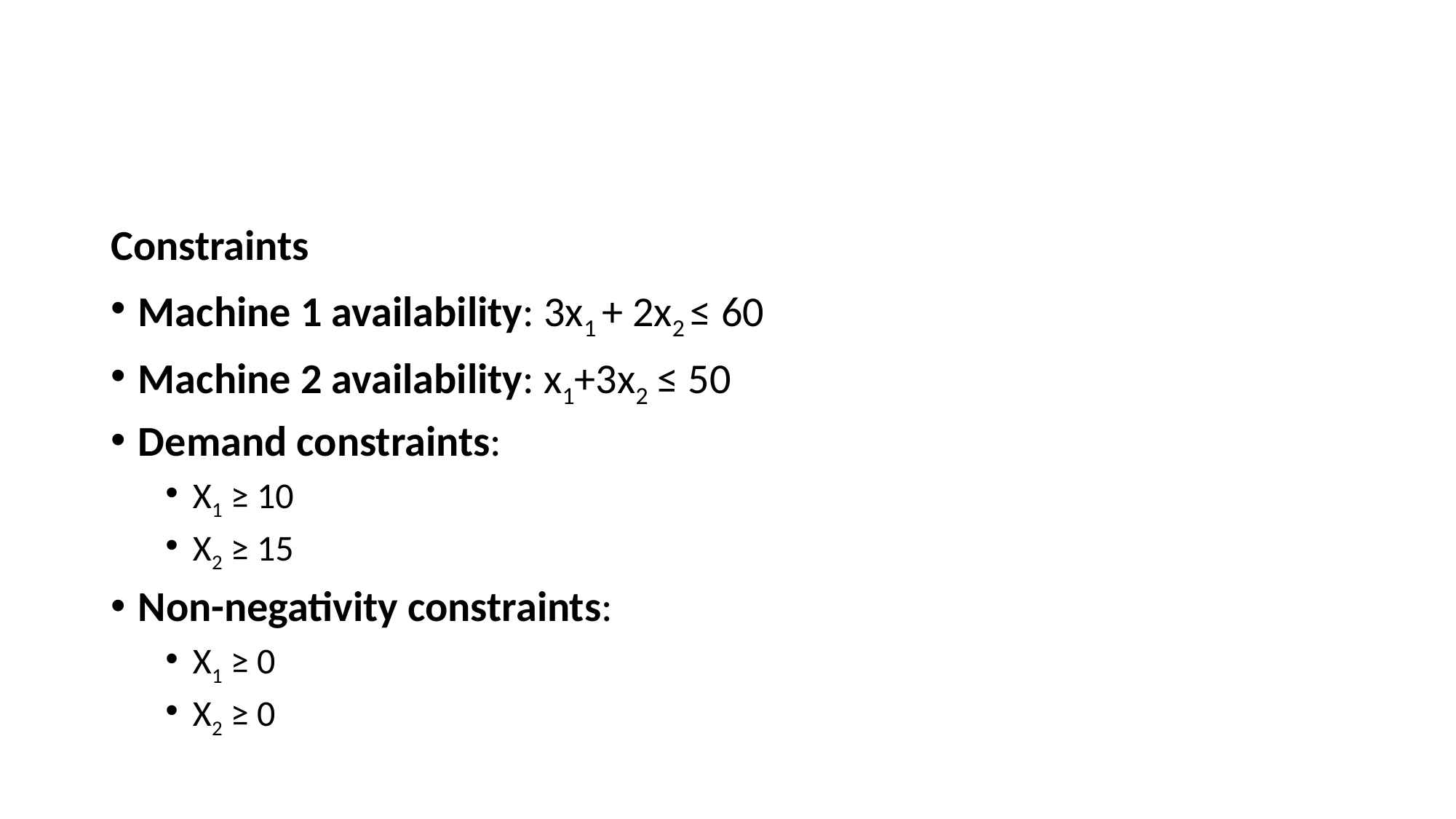

#
Constraints
Machine 1 availability: 3x1 + 2x2 ≤ 60
Machine 2 availability: x1+3x2 ≤ 50
Demand constraints:
X1 ≥ 10
X2 ≥ 15
Non-negativity constraints:
X1 ≥ 0
X2 ≥ 0